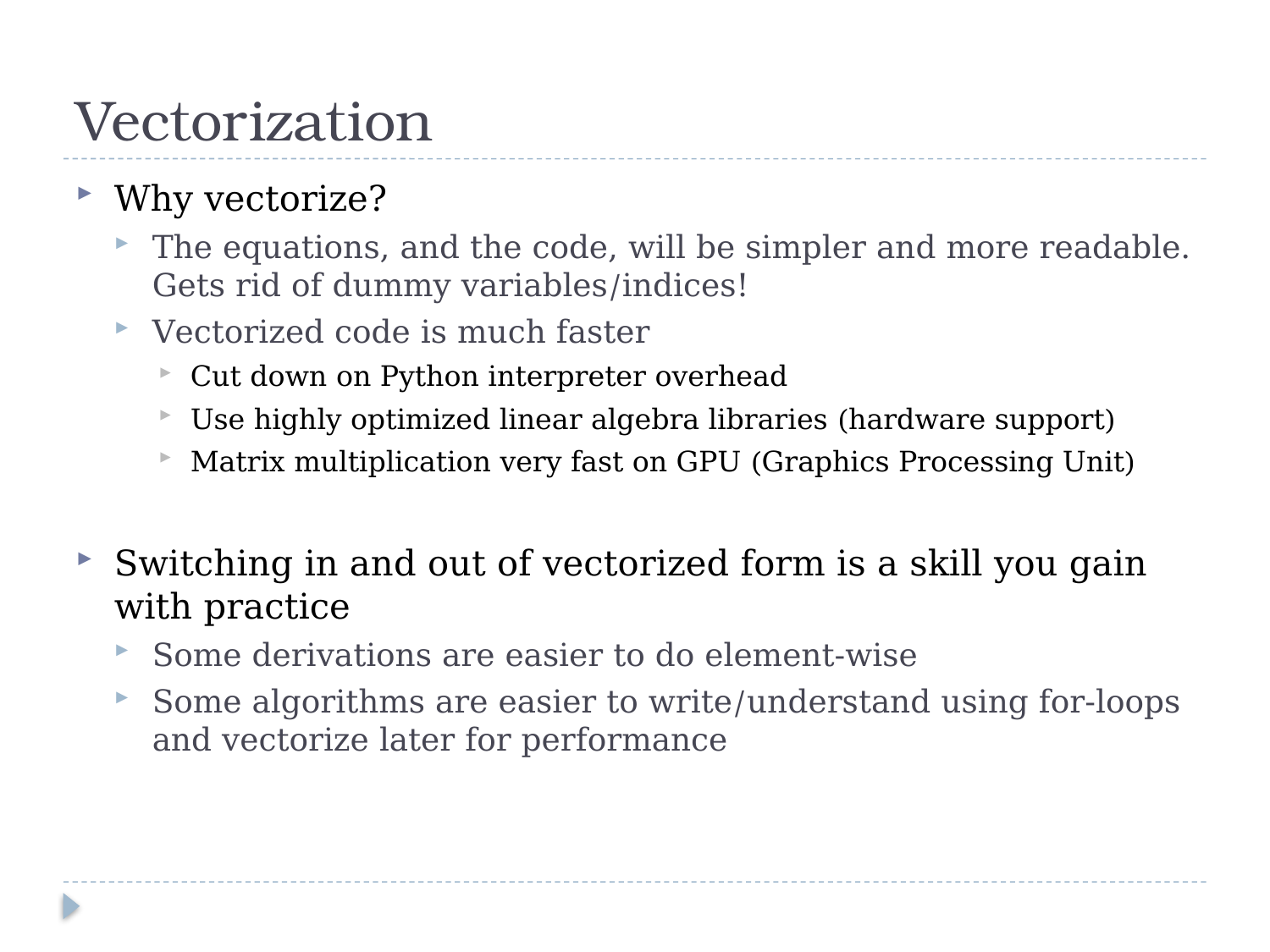

# Vectorization
Why vectorize?
The equations, and the code, will be simpler and more readable. Gets rid of dummy variables/indices!
Vectorized code is much faster
Cut down on Python interpreter overhead
Use highly optimized linear algebra libraries (hardware support)
Matrix multiplication very fast on GPU (Graphics Processing Unit)

Switching in and out of vectorized form is a skill you gain with practice
Some derivations are easier to do element-wise
Some algorithms are easier to write/understand using for-loops and vectorize later for performance